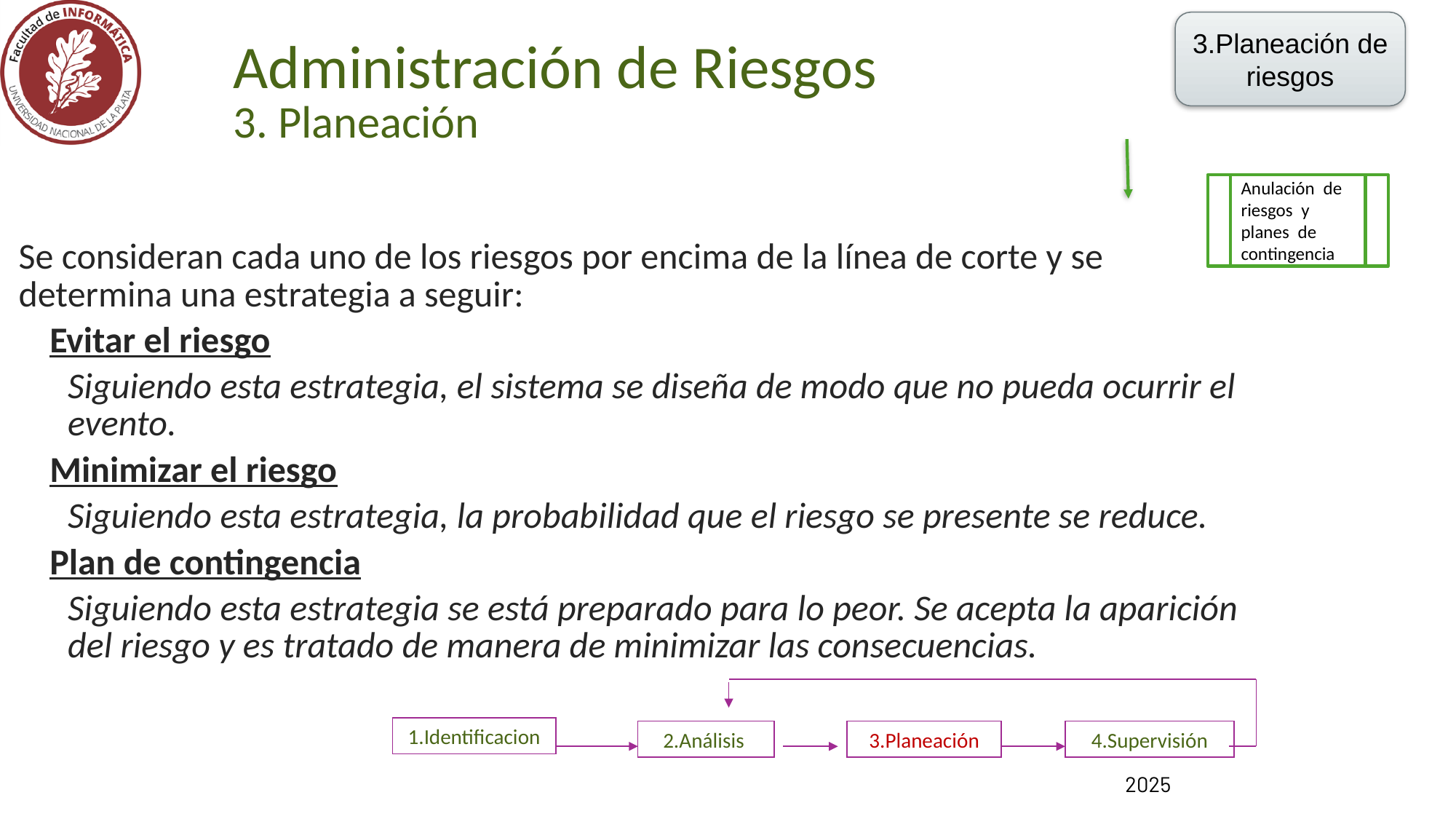

3.Planeación de riesgos
Anulación  de  riesgos  y
planes  de
contingencia
Administración de Riesgos
3. Planeación
Se consideran cada uno de los riesgos por encima de la línea de corte y se determina una estrategia a seguir:
Evitar el riesgo
Siguiendo esta estrategia, el sistema se diseña de modo que no pueda ocurrir el evento.
Minimizar el riesgo
Siguiendo esta estrategia, la probabilidad que el riesgo se presente se reduce.
Plan de contingencia
Siguiendo esta estrategia se está preparado para lo peor. Se acepta la aparición del riesgo y es tratado de manera de minimizar las consecuencias.
1.Identificacion
2.Análisis
3.Planeación
4.Supervisión